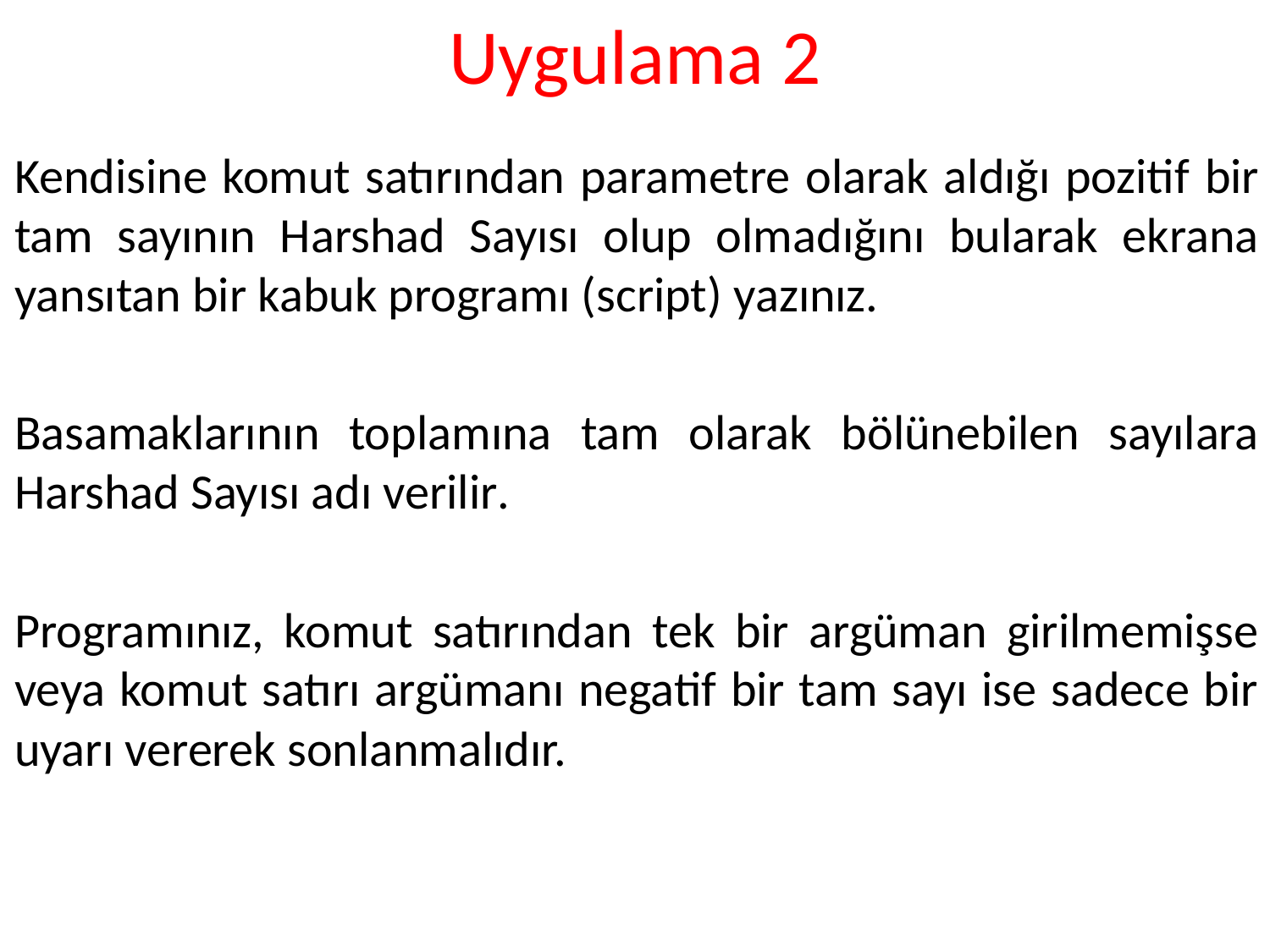

# Uygulama 2
Kendisine komut satırından parametre olarak aldığı pozitif bir tam sayının Harshad Sayısı olup olmadığını bularak ekrana yansıtan bir kabuk programı (script) yazınız.

Basamaklarının toplamına tam olarak bölünebilen sayılara Harshad Sayısı adı verilir.

Programınız, komut satırından tek bir argüman girilmemişse veya komut satırı argümanı negatif bir tam sayı ise sadece bir uyarı vererek sonlanmalıdır.